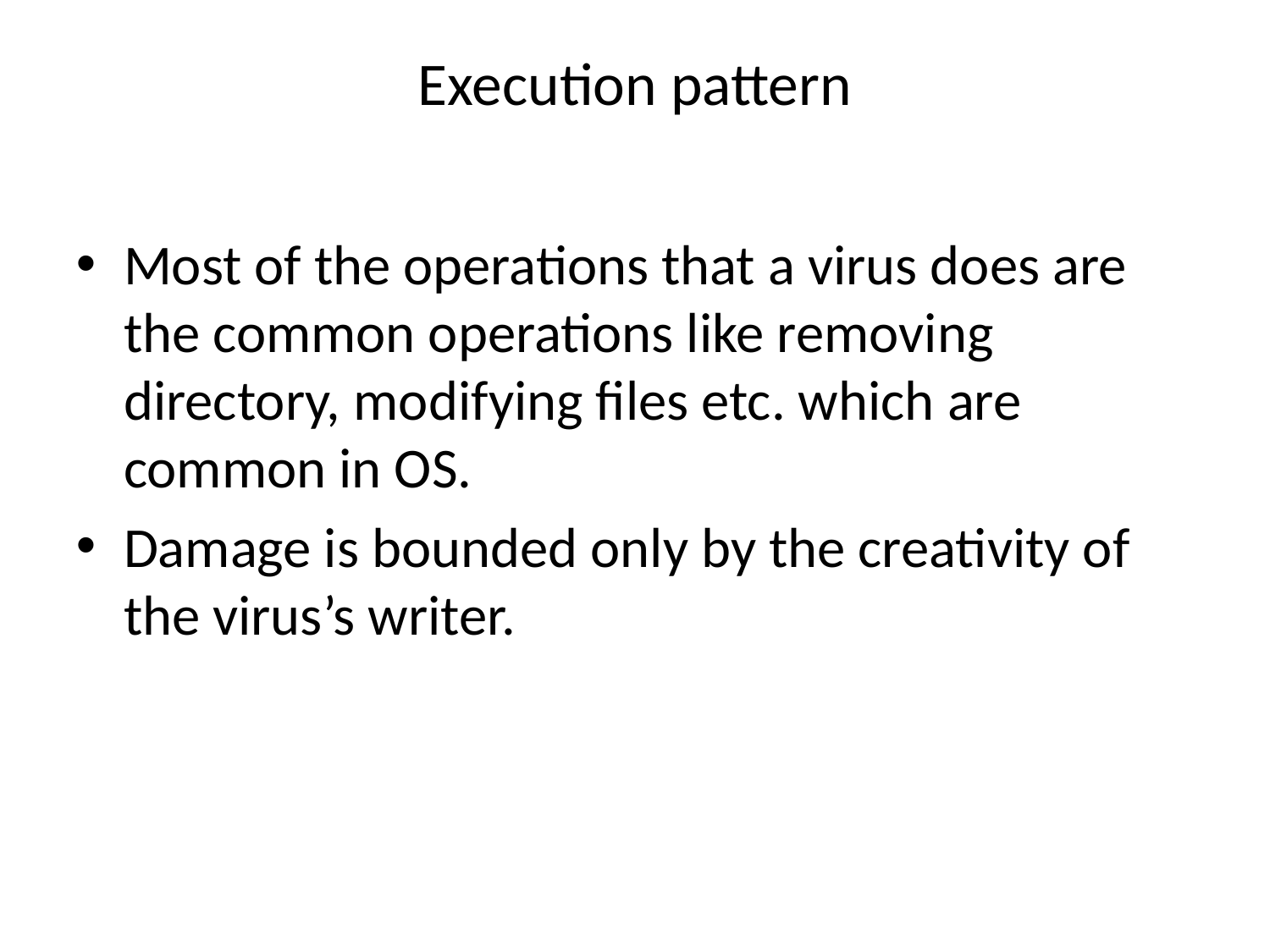

Execution pattern
Most of the operations that a virus does are the common operations like removing directory, modifying files etc. which are common in OS.
Damage is bounded only by the creativity of the virus’s writer.